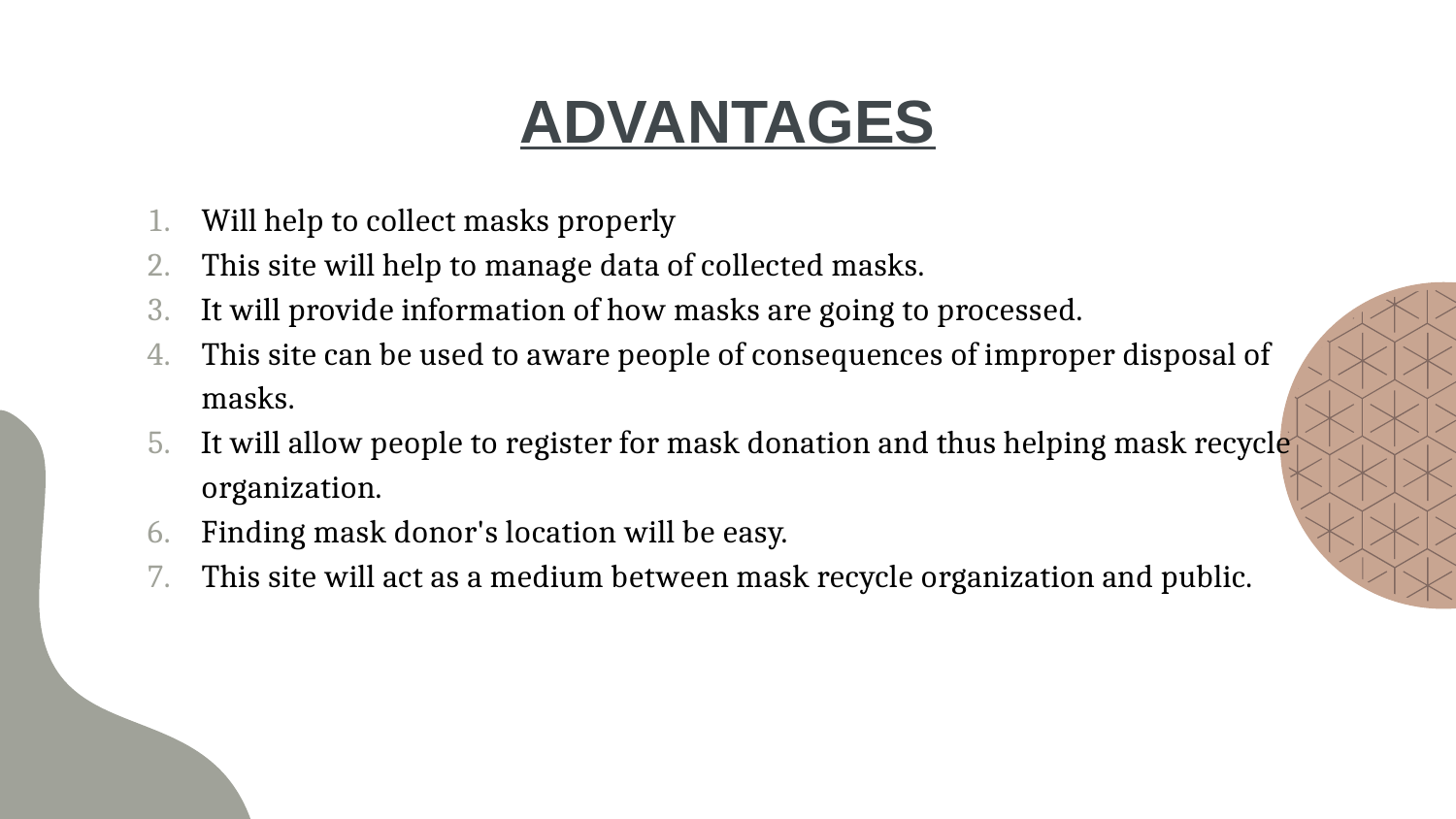

# ADVANTAGES
Will help to collect masks properly
This site will help to manage data of collected masks.
It will provide information of how masks are going to processed.
This site can be used to aware people of consequences of improper disposal of masks.
It will allow people to register for mask donation and thus helping mask recycle organization.
Finding mask donor's location will be easy.
This site will act as a medium between mask recycle organization and public.